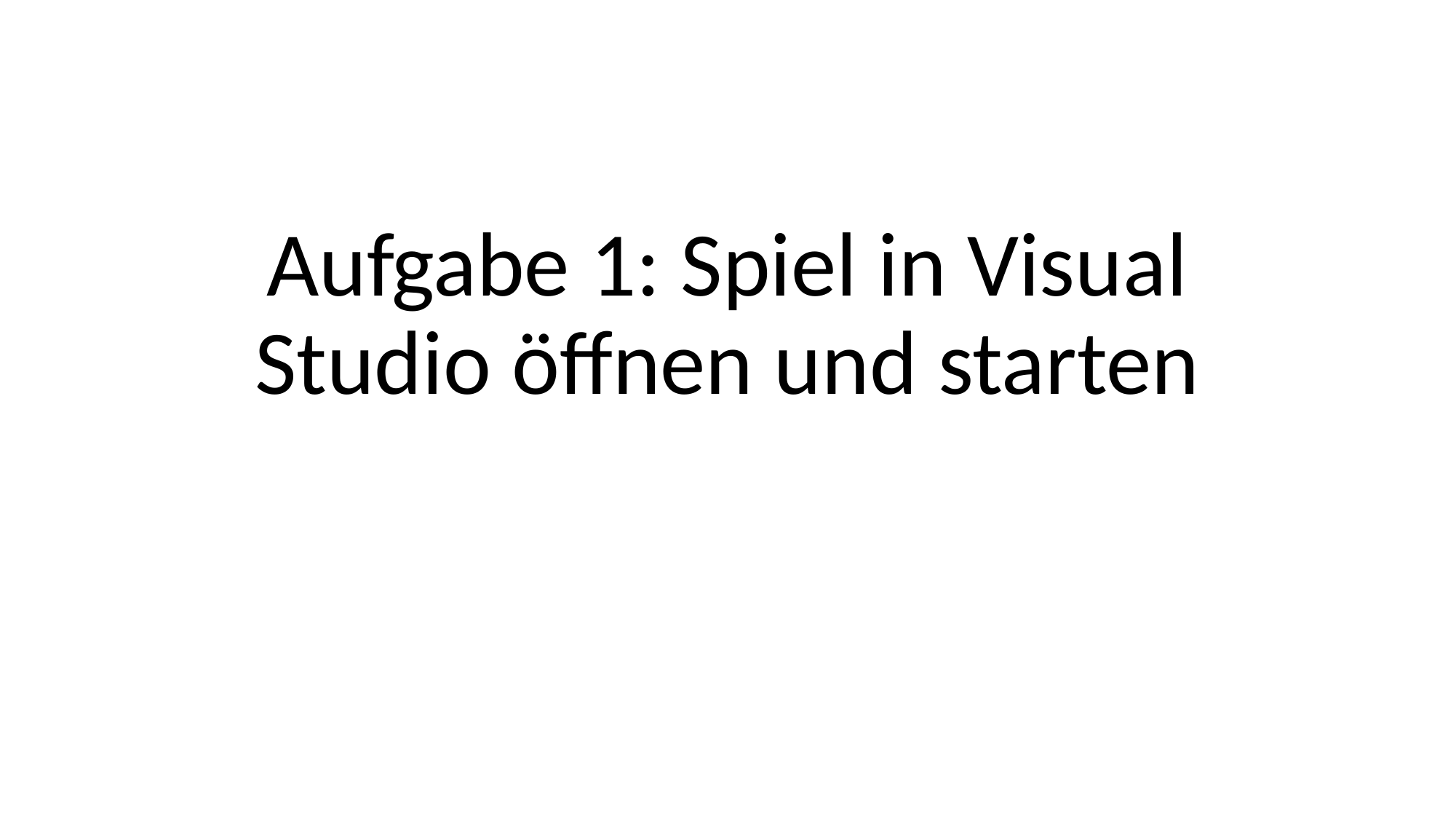

# Aufgabe 1: Spiel in Visual Studio öffnen und starten